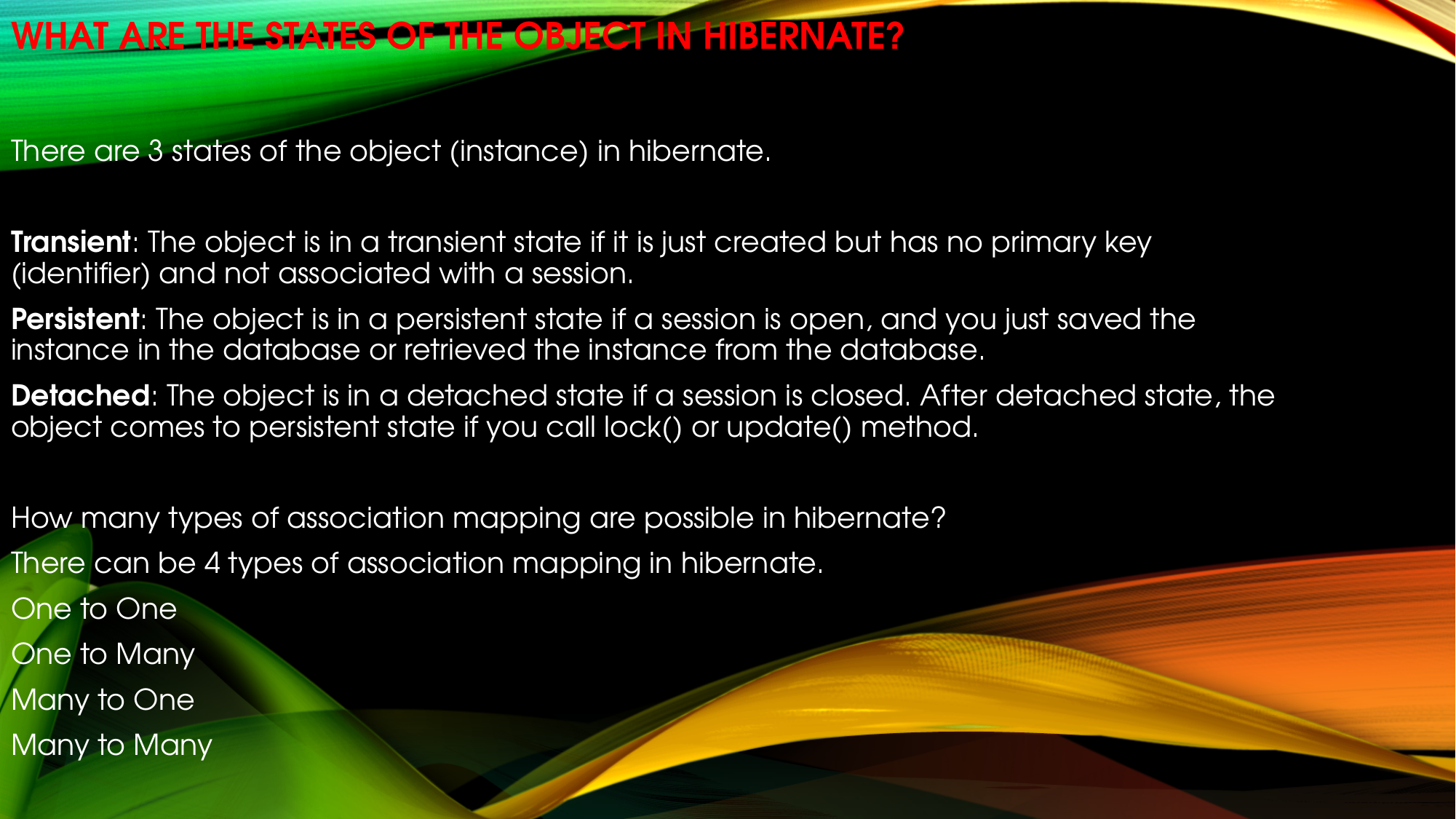

# What are the states of the object in hibernate?
There are 3 states of the object (instance) in hibernate.

Transient: The object is in a transient state if it is just created but has no primary key (identifier) and not associated with a session.
Persistent: The object is in a persistent state if a session is open, and you just saved the instance in the database or retrieved the instance from the database.
Detached: The object is in a detached state if a session is closed. After detached state, the object comes to persistent state if you call lock() or update() method.

How many types of association mapping are possible in hibernate?
There can be 4 types of association mapping in hibernate.
One to One
One to Many
Many to One
Many to Many